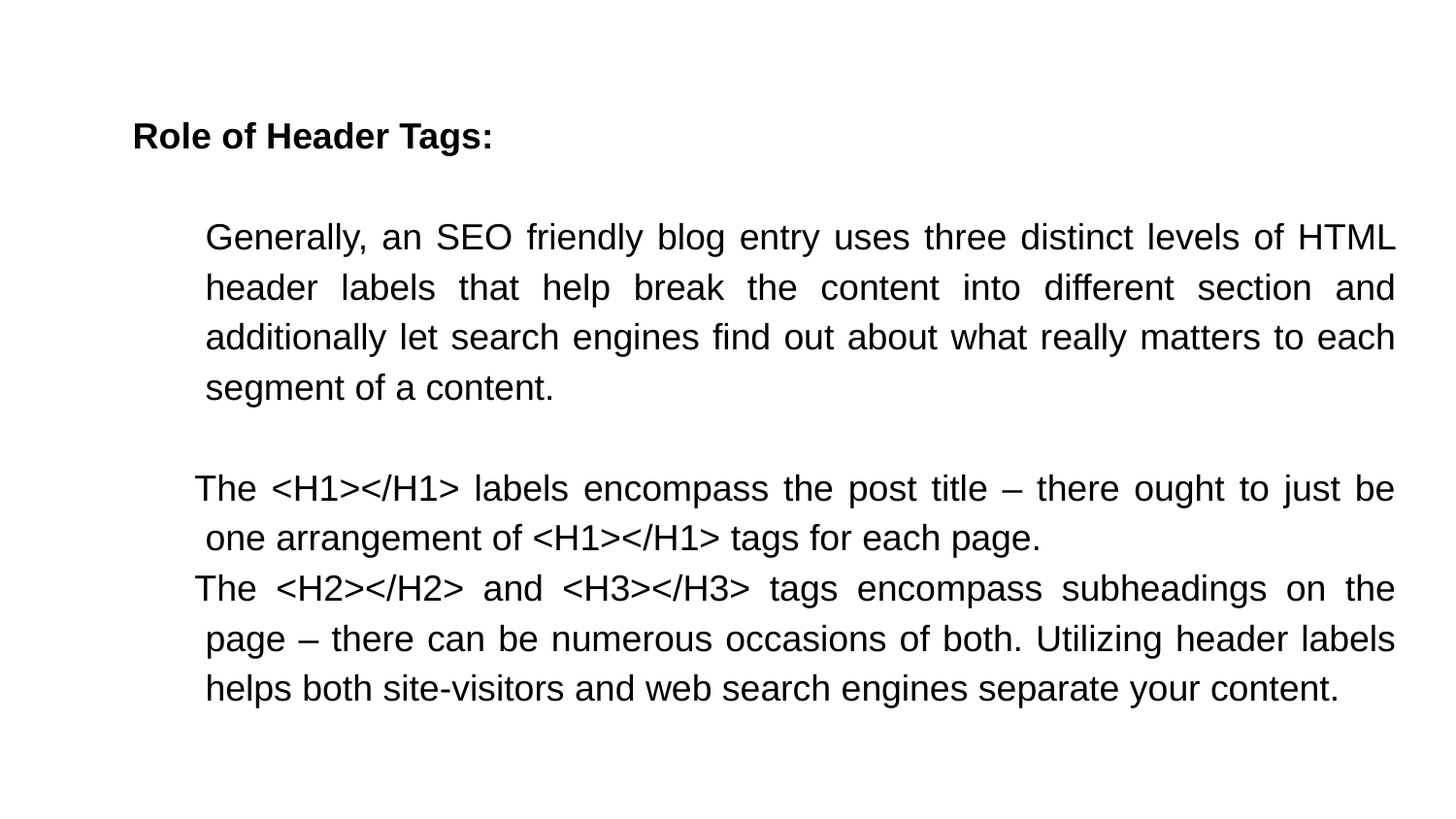

Role of Header Tags:

Generally, an SEO friendly blog entry uses three distinct levels of HTML header labels that help break the content into different section and additionally let search engines find out about what really matters to each segment of a content.

The <H1></H1> labels encompass the post title – there ought to just be one arrangement of <H1></H1> tags for each page.
The <H2></H2> and <H3></H3> tags encompass subheadings on the page – there can be numerous occasions of both. Utilizing header labels helps both site-visitors and web search engines separate your content.